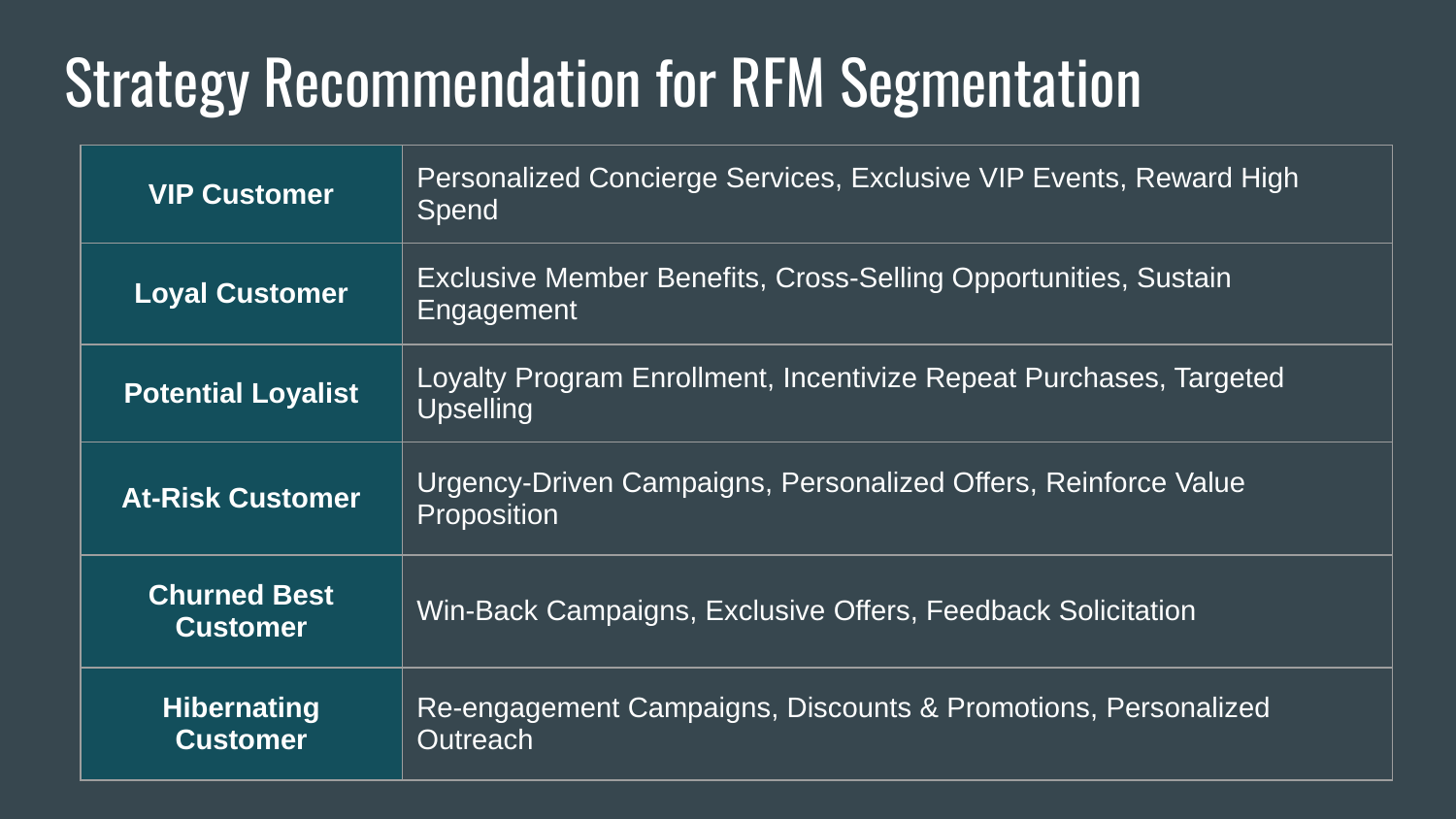

Strategy Recommendation for RFM Segmentation
| VIP Customer | Personalized Concierge Services, Exclusive VIP Events, Reward High Spend |
| --- | --- |
| Loyal Customer | Exclusive Member Benefits, Cross-Selling Opportunities, Sustain Engagement |
| Potential Loyalist | Loyalty Program Enrollment, Incentivize Repeat Purchases, Targeted Upselling |
| At-Risk Customer | Urgency-Driven Campaigns, Personalized Offers, Reinforce Value Proposition |
| Churned Best Customer | Win-Back Campaigns, Exclusive Offers, Feedback Solicitation |
| Hibernating Customer | Re-engagement Campaigns, Discounts & Promotions, Personalized Outreach |